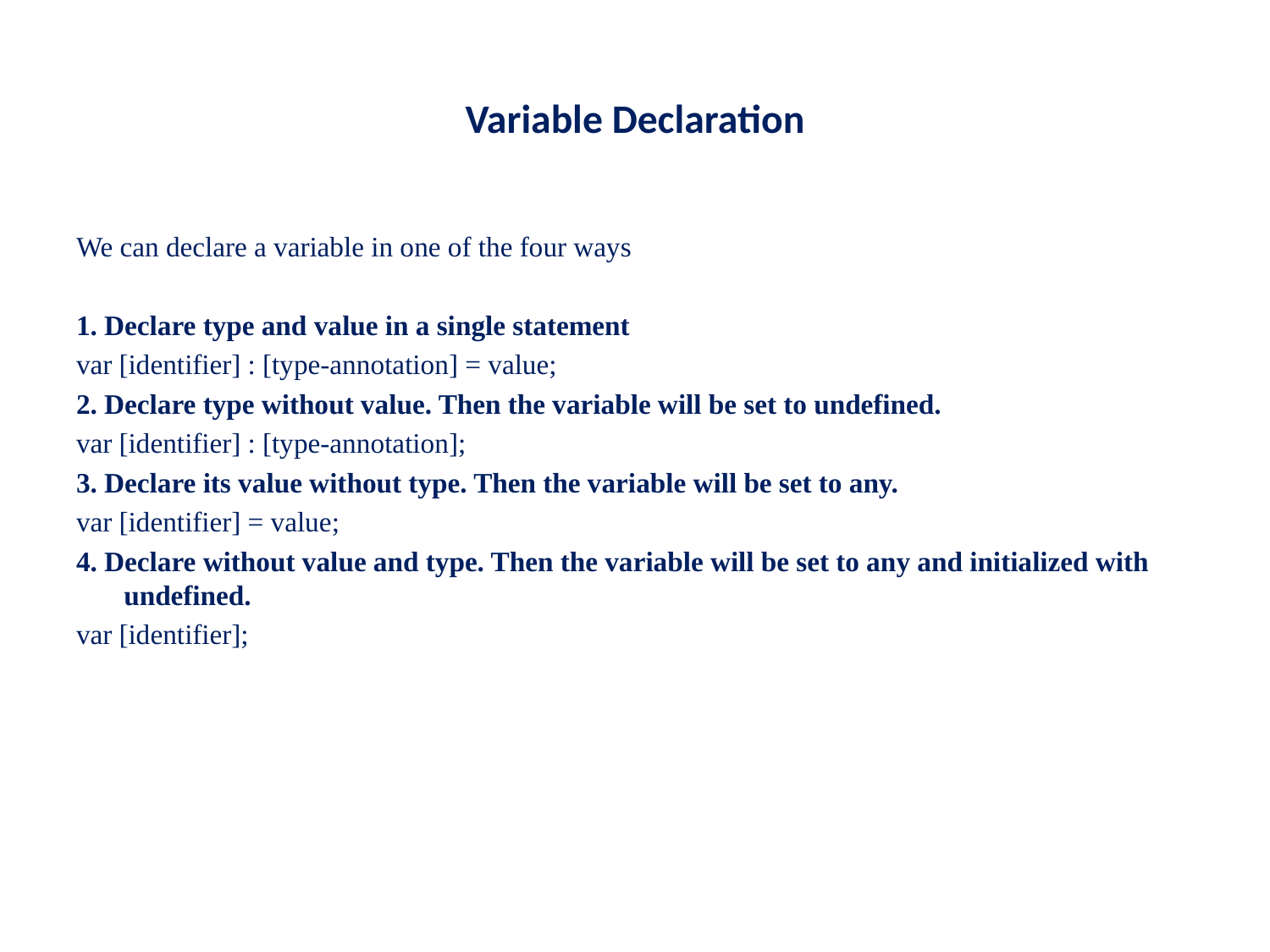

# Variable Declaration
We can declare a variable in one of the four ways

1. Declare type and value in a single statement
var [identifier] : [type-annotation] = value;
2. Declare type without value. Then the variable will be set to undefined.
var [identifier] : [type-annotation];
3. Declare its value without type. Then the variable will be set to any.
var [identifier] = value;
4. Declare without value and type. Then the variable will be set to any and initialized with undefined.
var [identifier];